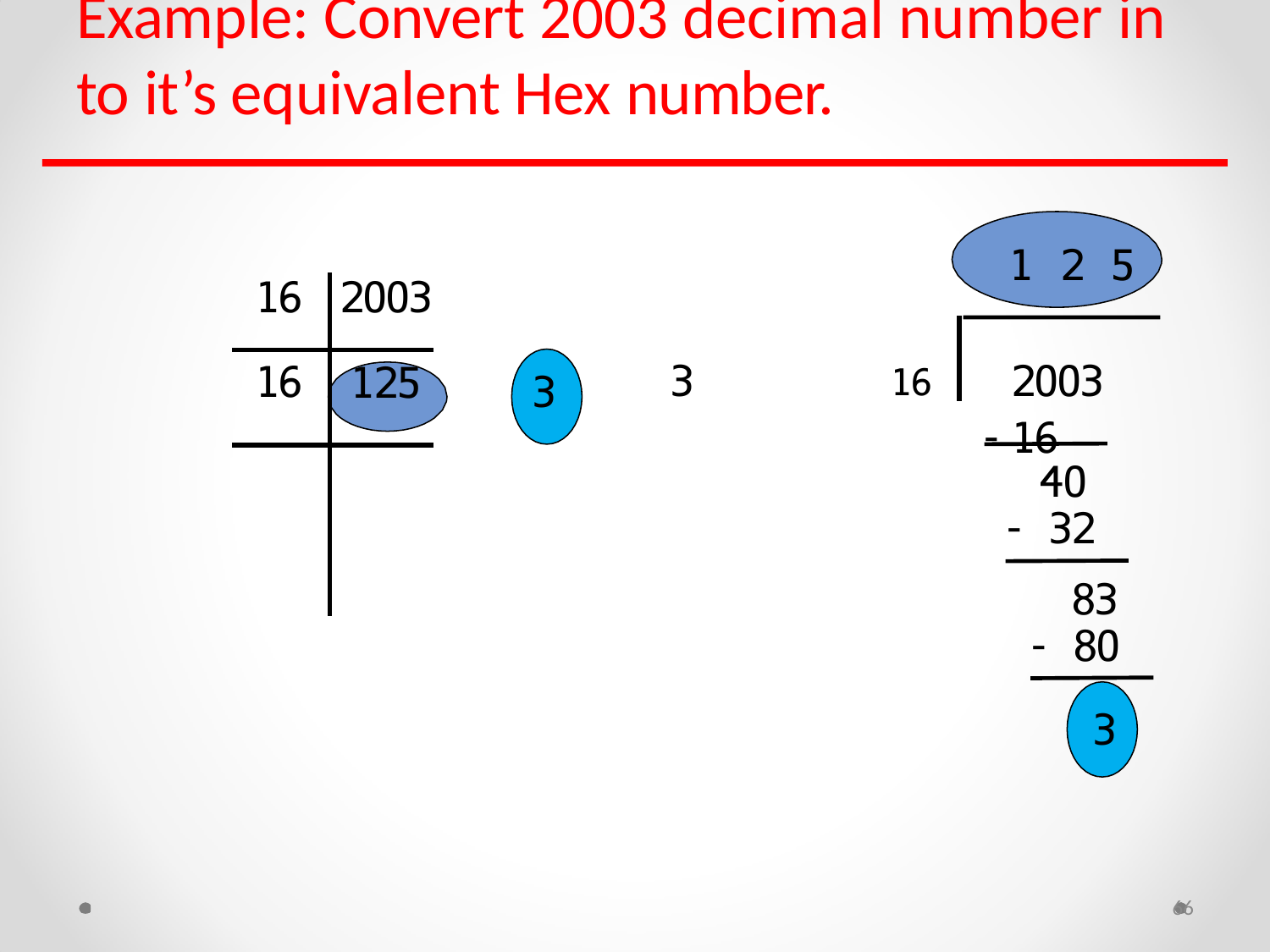

# Example: Convert 2003 decimal number in  to it’s equivalent Hex number.

1	2	5
| 16 | 2003 |
| --- | --- |
| 16 | 125 |
|  |  |

16	2003
- 16

3

3

40
-	32
83
-	80
3

66